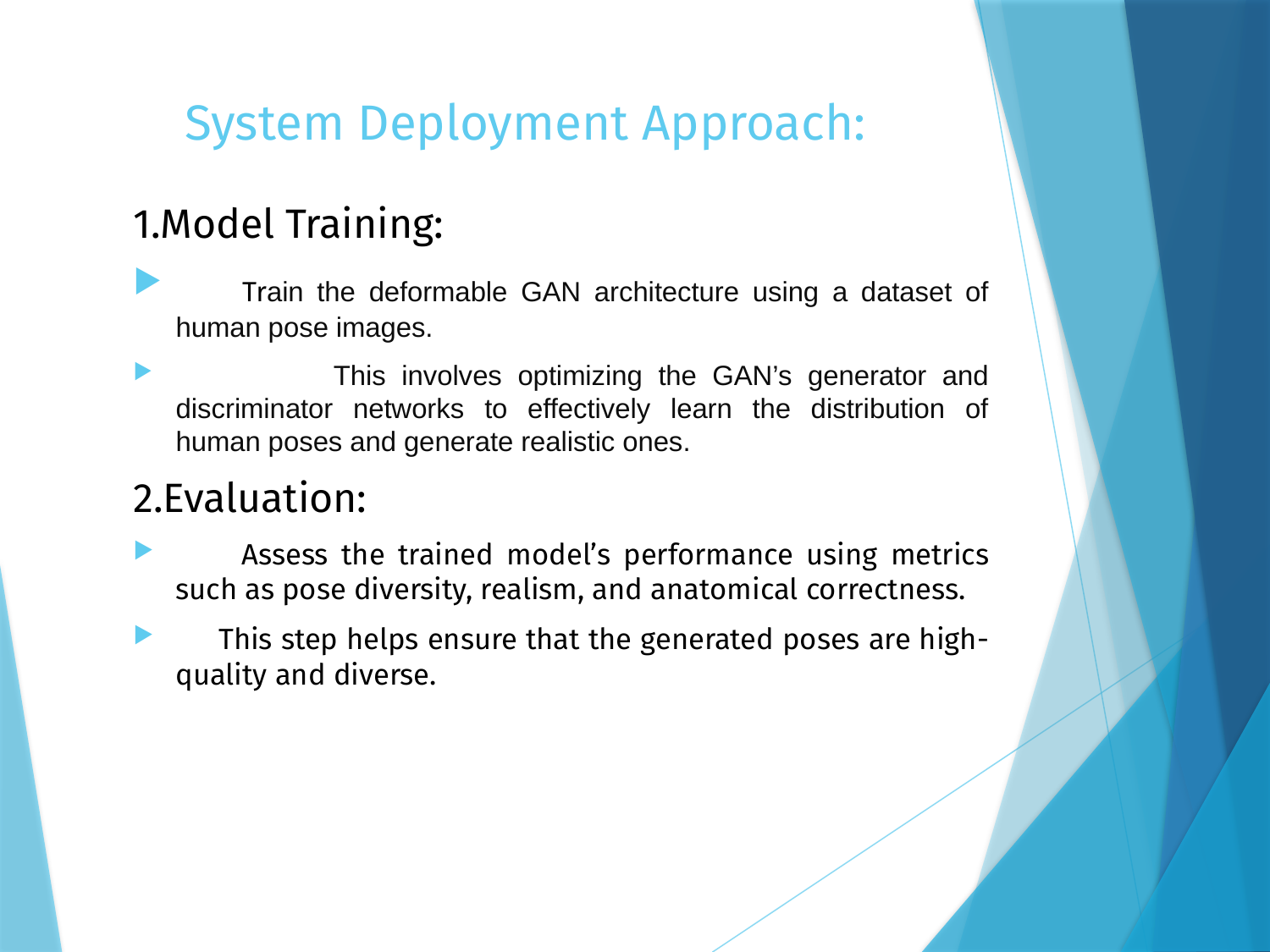

# System Deployment Approach:
1.Model Training:
    Train the deformable GAN architecture using a dataset of human pose images.
          This involves optimizing the GAN’s generator and discriminator networks to effectively learn the distribution of human poses and generate realistic ones.
2.Evaluation:
     Assess the trained model’s performance using metrics such as pose diversity, realism, and anatomical correctness.
     This step helps ensure that the generated poses are high-quality and diverse.